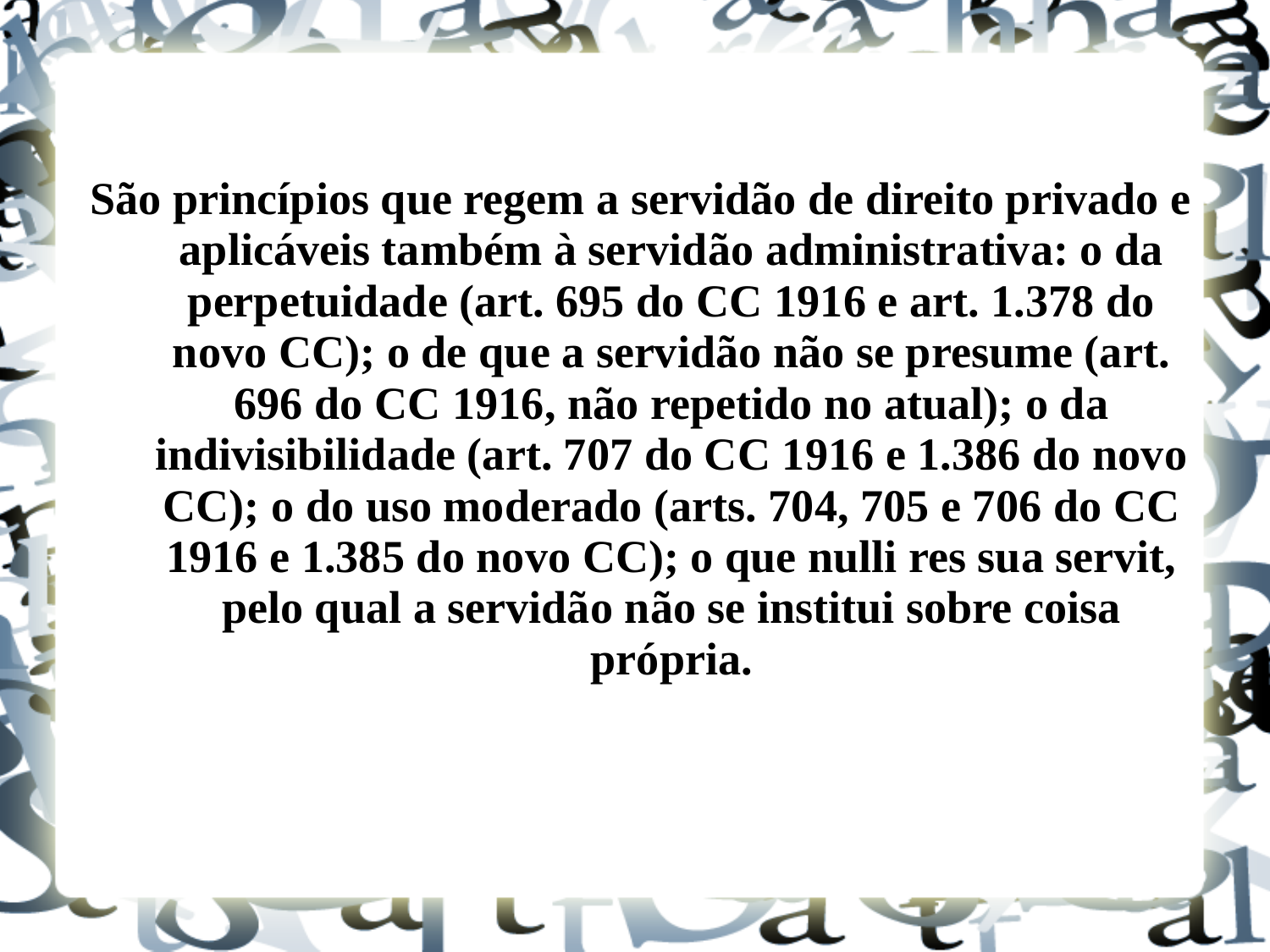

São princípios que regem a servidão de direito privado e aplicáveis também à servidão administrativa: o da perpetuidade (art. 695 do CC 1916 e art. 1.378 do novo CC); o de que a servidão não se presume (art. 696 do CC 1916, não repetido no atual); o da indivisibilidade (art. 707 do CC 1916 e 1.386 do novo CC); o do uso moderado (arts. 704, 705 e 706 do CC 1916 e 1.385 do novo CC); o que nulli res sua servit, pelo qual a servidão não se institui sobre coisa própria.